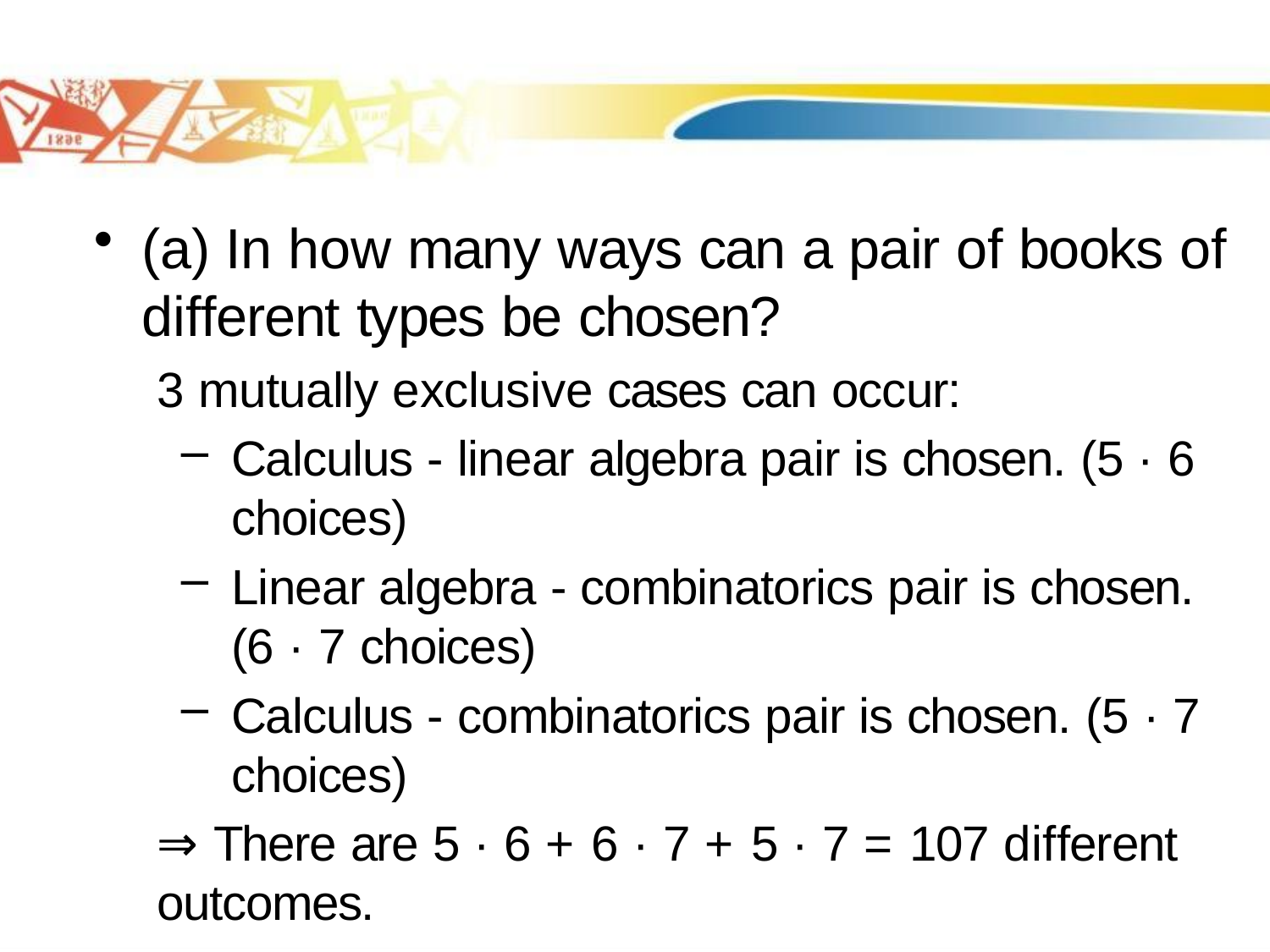

(a) In how many ways can a pair of books of different types be chosen?
3 mutually exclusive cases can occur:
Calculus - linear algebra pair is chosen. (5 · 6 choices)
Linear algebra - combinatorics pair is chosen. (6 · 7 choices)
Calculus - combinatorics pair is chosen. (5 · 7 choices)
⇒ There are 5 · 6 + 6 · 7 + 5 · 7 = 107 different outcomes.